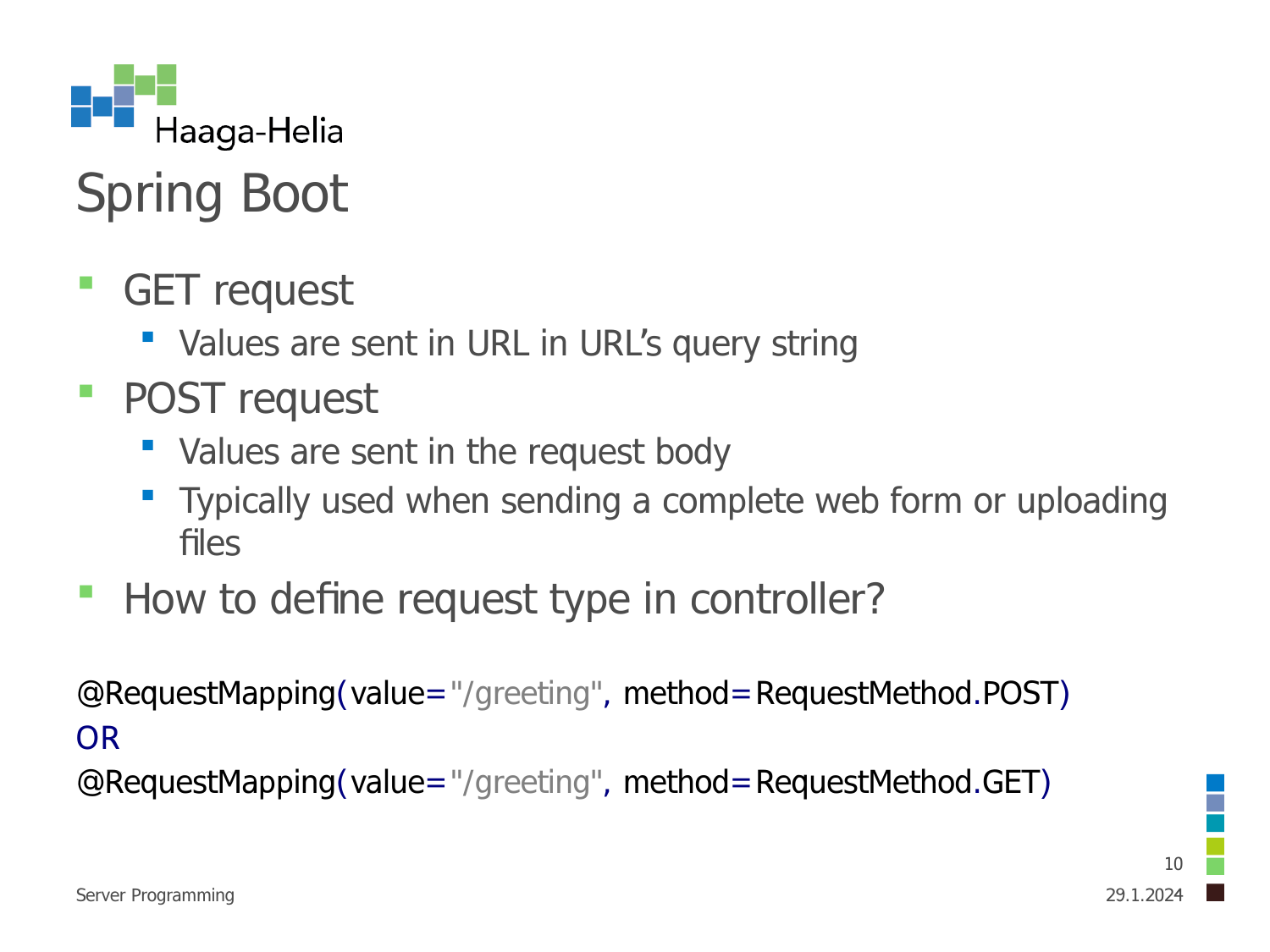

# Spring Boot
GET request
Values are sent in URL in URL’s query string
POST request
Values are sent in the request body
Typically used when sending a complete web form or uploading files
How to define request type in controller?

@RequestMapping(value="/greeting", method=RequestMethod.POST)
OR
@RequestMapping(value="/greeting", method=RequestMethod.GET)

10
Server Programming
29.1.2024